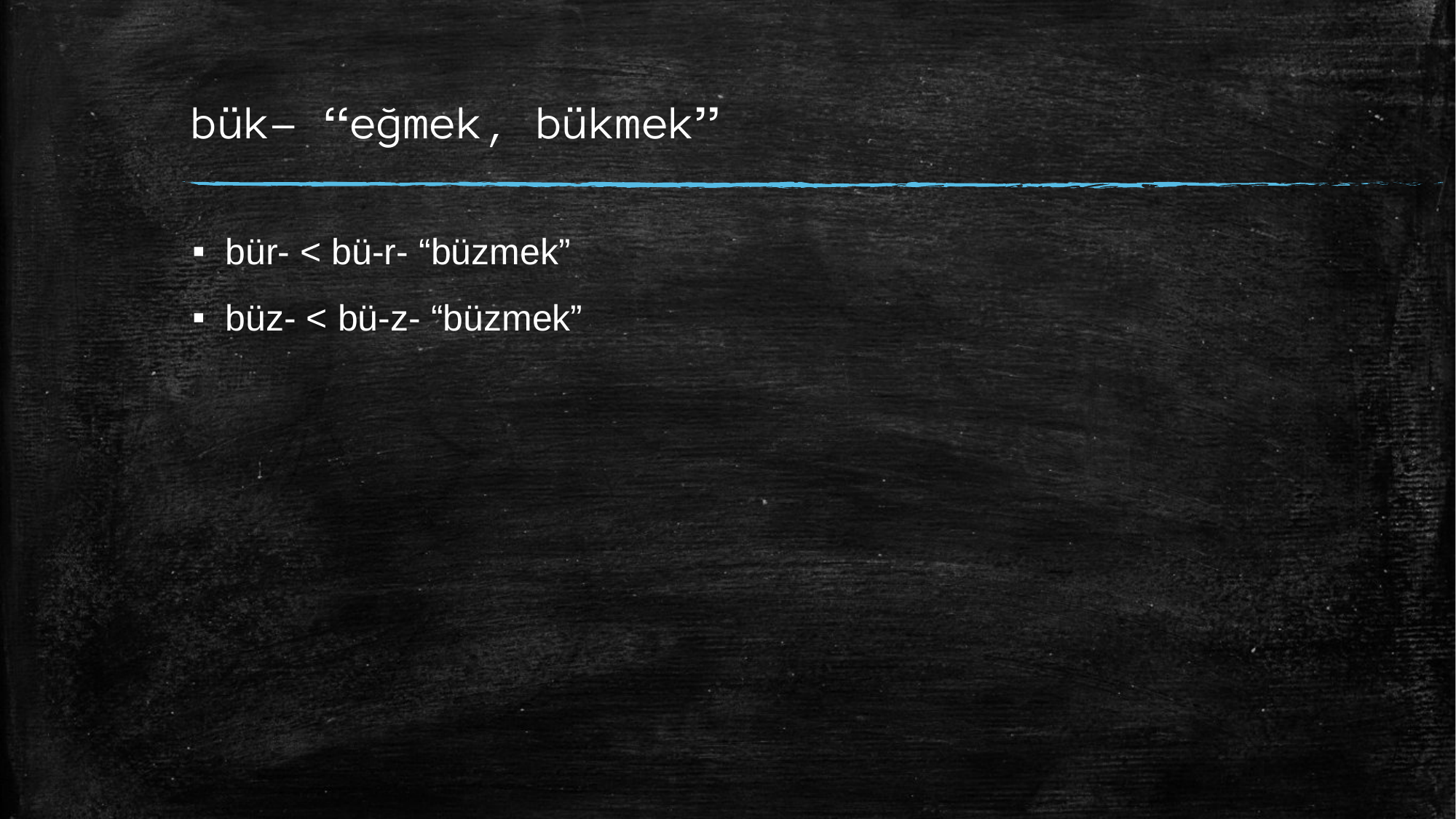

# bük- “eğmek, bükmek”
bür- < bü-r- “büzmek”
büz- < bü-z- “büzmek”